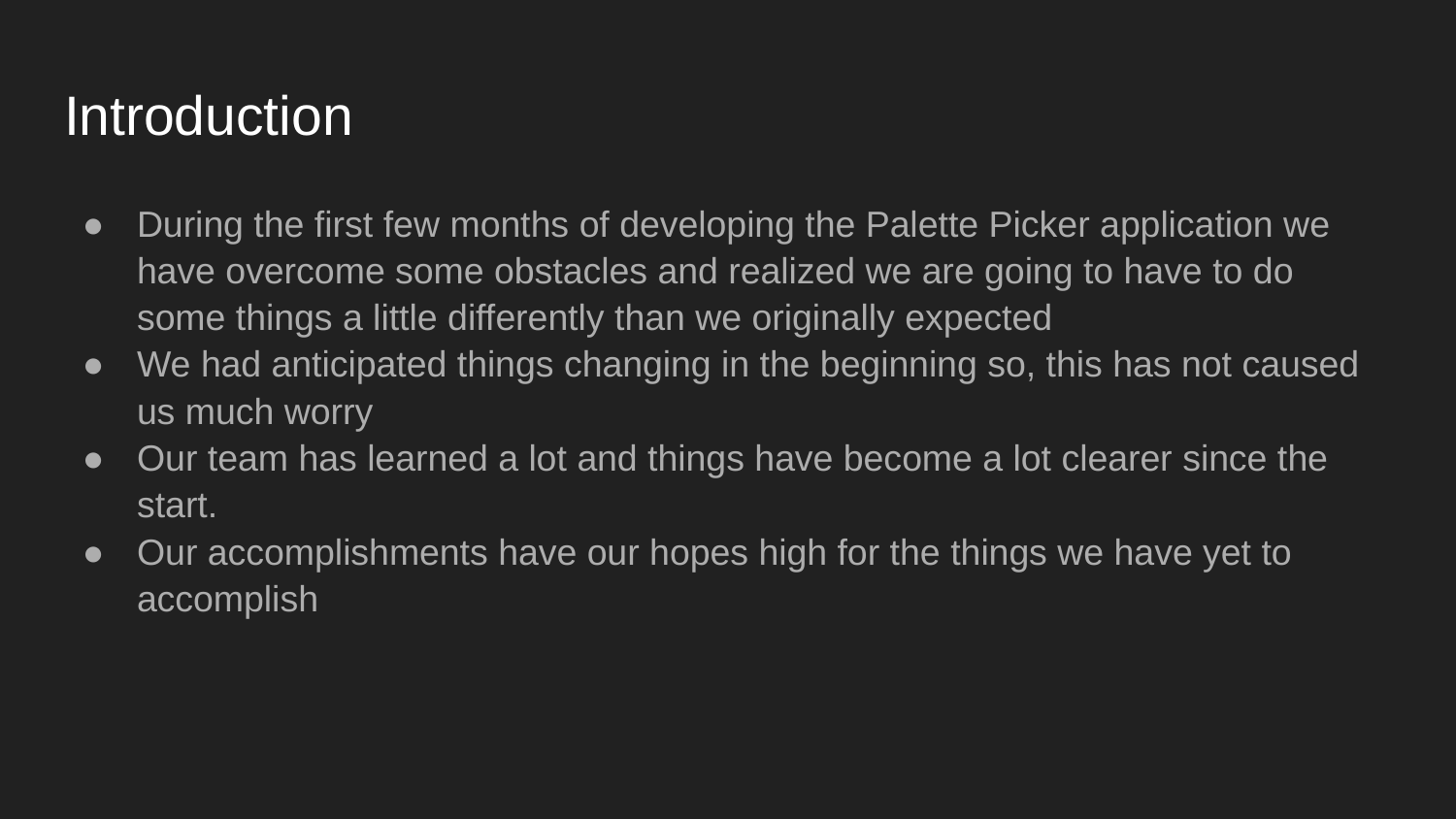

# Introduction
During the first few months of developing the Palette Picker application we have overcome some obstacles and realized we are going to have to do some things a little differently than we originally expected
We had anticipated things changing in the beginning so, this has not caused us much worry
Our team has learned a lot and things have become a lot clearer since the start.
Our accomplishments have our hopes high for the things we have yet to accomplish